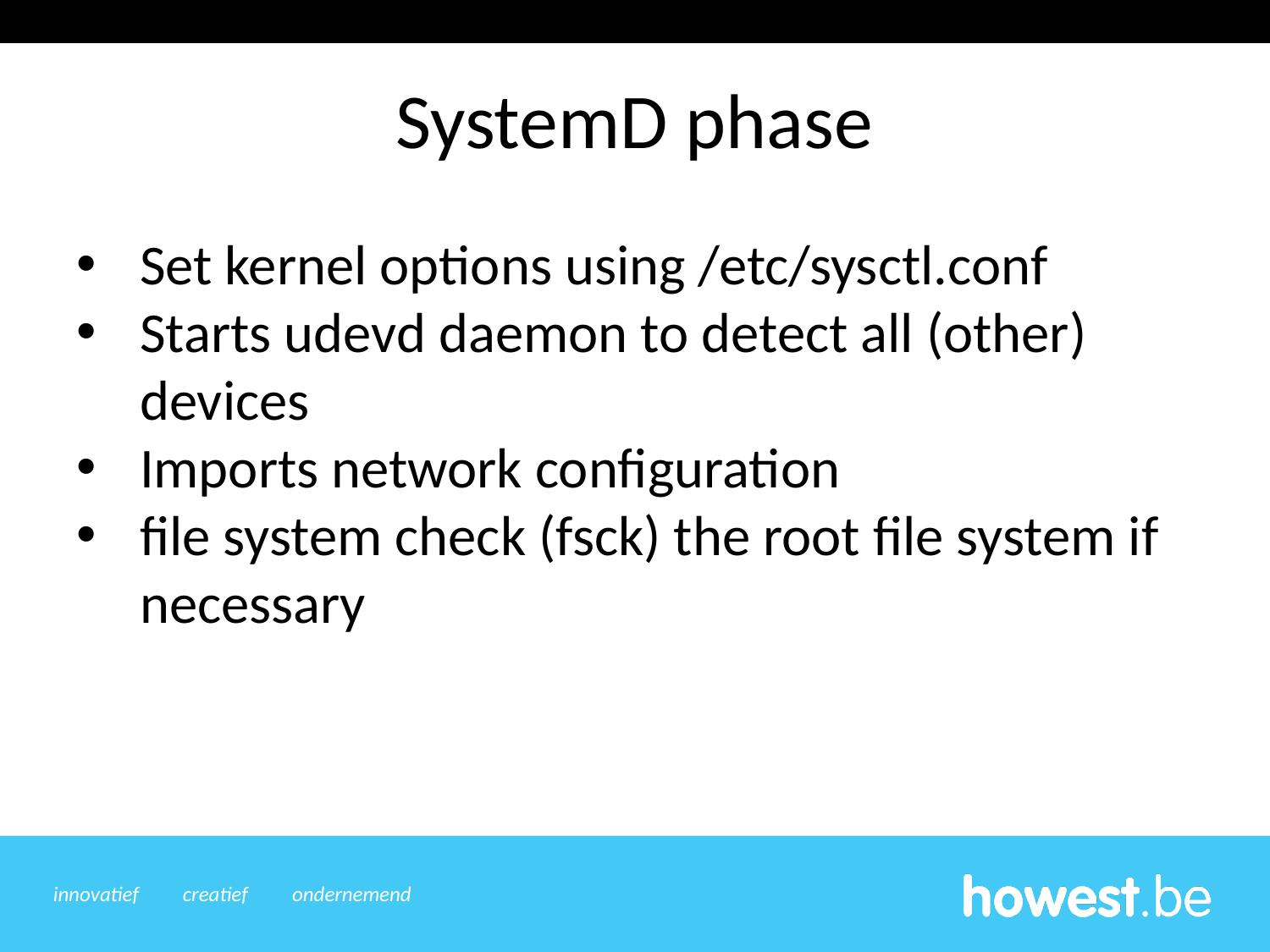

SystemD phase
Set kernel options using /etc/sysctl.conf
Starts udevd daemon to detect all (other) devices
Imports network configuration
file system check (fsck) the root file system if necessary